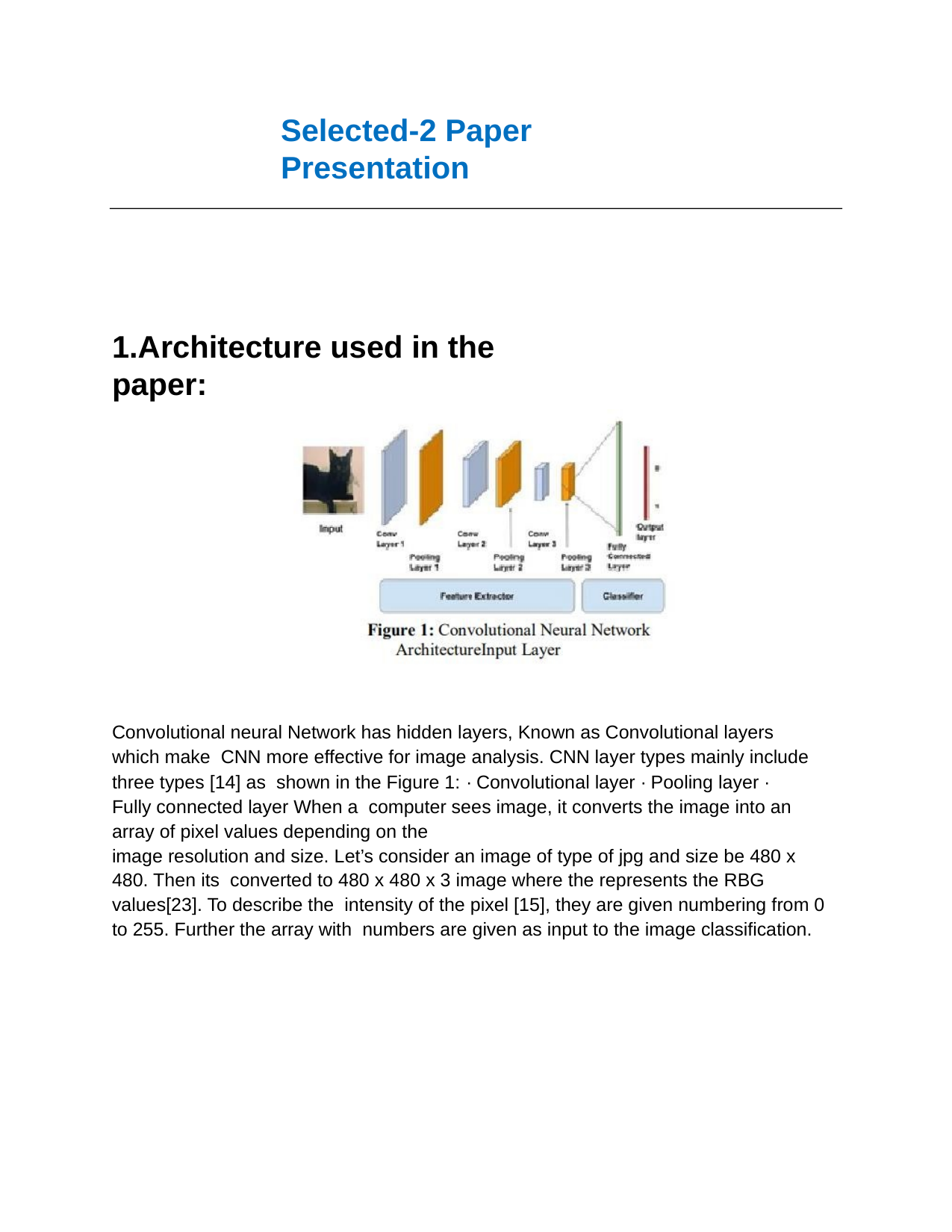

Selected-2 Paper Presentation

1.Architecture used in the paper:

Convolutional neural Network has hidden layers, Known as Convolutional layers which make  CNN more effective for image analysis. CNN layer types mainly include three types [14] as  shown in the Figure 1: ∙ Convolutional layer ∙ Pooling layer ∙ Fully connected layer When a  computer sees image, it converts the image into an array of pixel values depending on the
image resolution and size. Let’s consider an image of type of jpg and size be 480 x 480. Then its  converted to 480 x 480 x 3 image where the represents the RBG values[23]. To describe the  intensity of the pixel [15], they are given numbering from 0 to 255. Further the array with  numbers are given as input to the image classification.